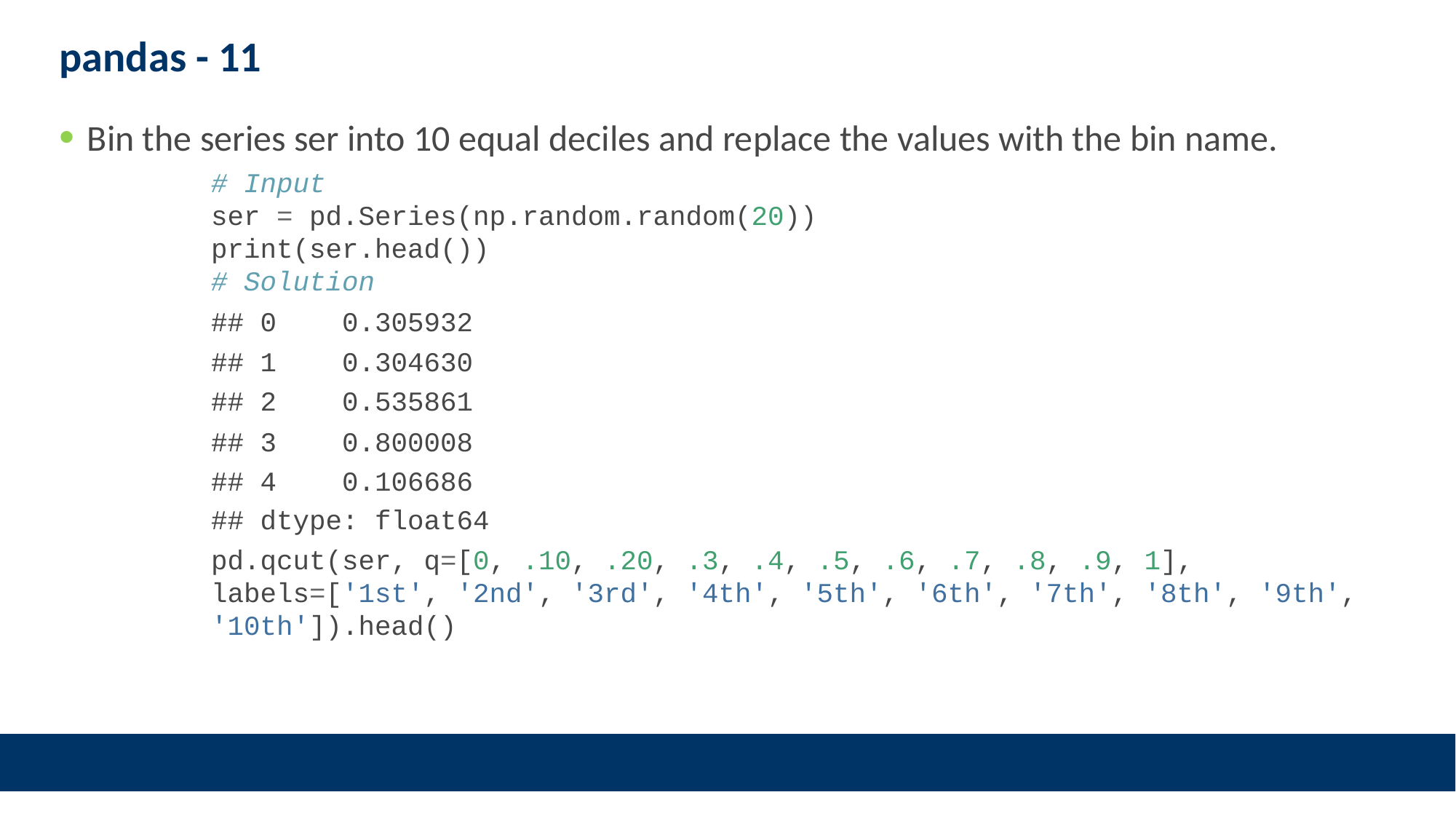

# pandas - 11
Bin the series ser into 10 equal deciles and replace the values with the bin name.
# Input ser = pd.Series(np.random.random(20)) print(ser.head()) # Solution
## 0    0.305932
## 1    0.304630
## 2    0.535861
## 3    0.800008
## 4    0.106686
## dtype: float64
pd.qcut(ser, q=[0, .10, .20, .3, .4, .5, .6, .7, .8, .9, 1],
labels=['1st', '2nd', '3rd', '4th', '5th', '6th', '7th', '8th', '9th', '10th']).head()